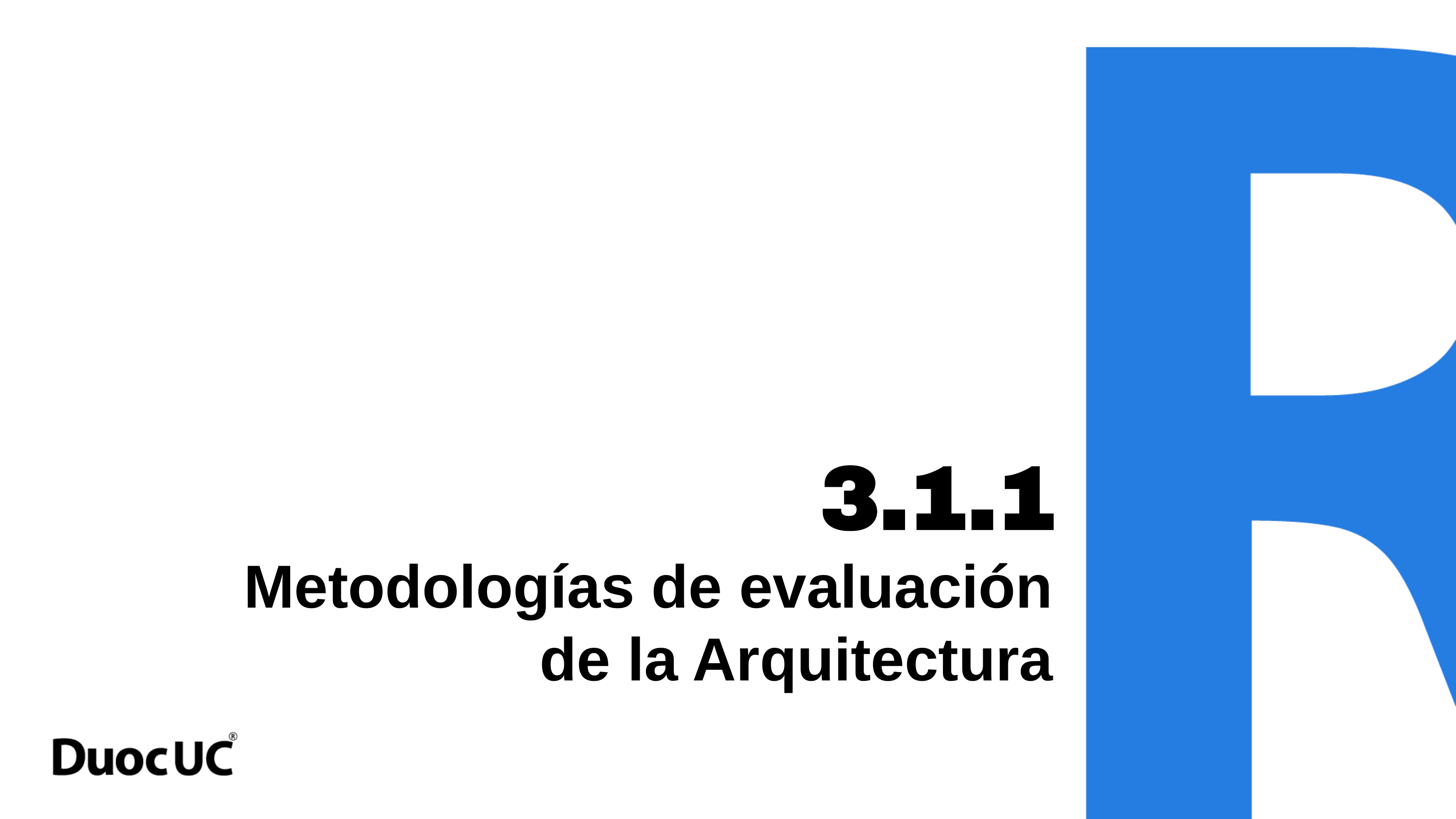

3.1.1
# Metodologías de evaluación de la Arquitectura